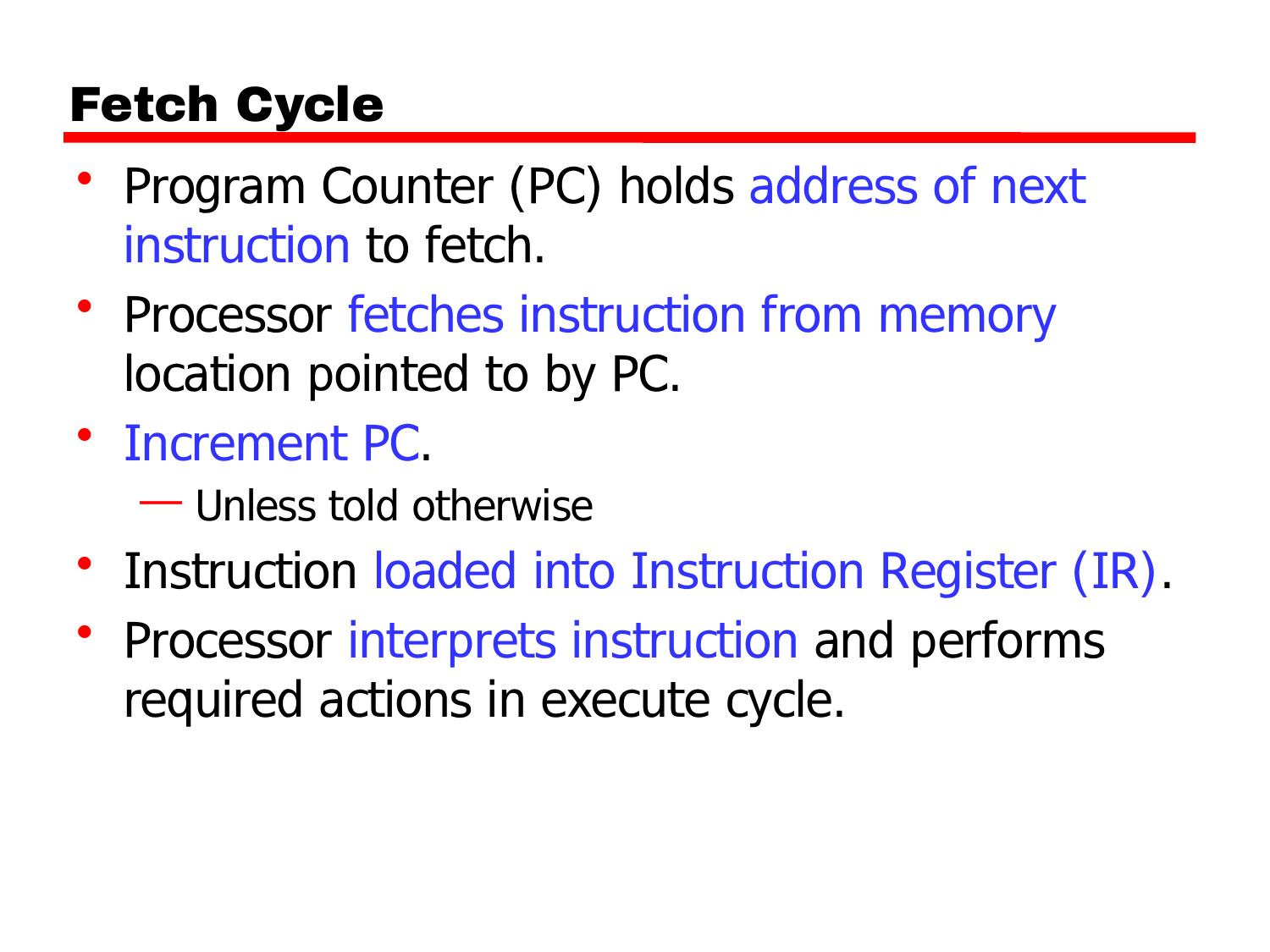

# Fetch Cycle
Program Counter (PC) holds address of next instruction to fetch.
Processor fetches instruction from memory location pointed to by PC.
Increment PC.
 Unless told otherwise
Instruction loaded into Instruction Register (IR).
Processor interprets instruction and performs required actions in execute cycle.